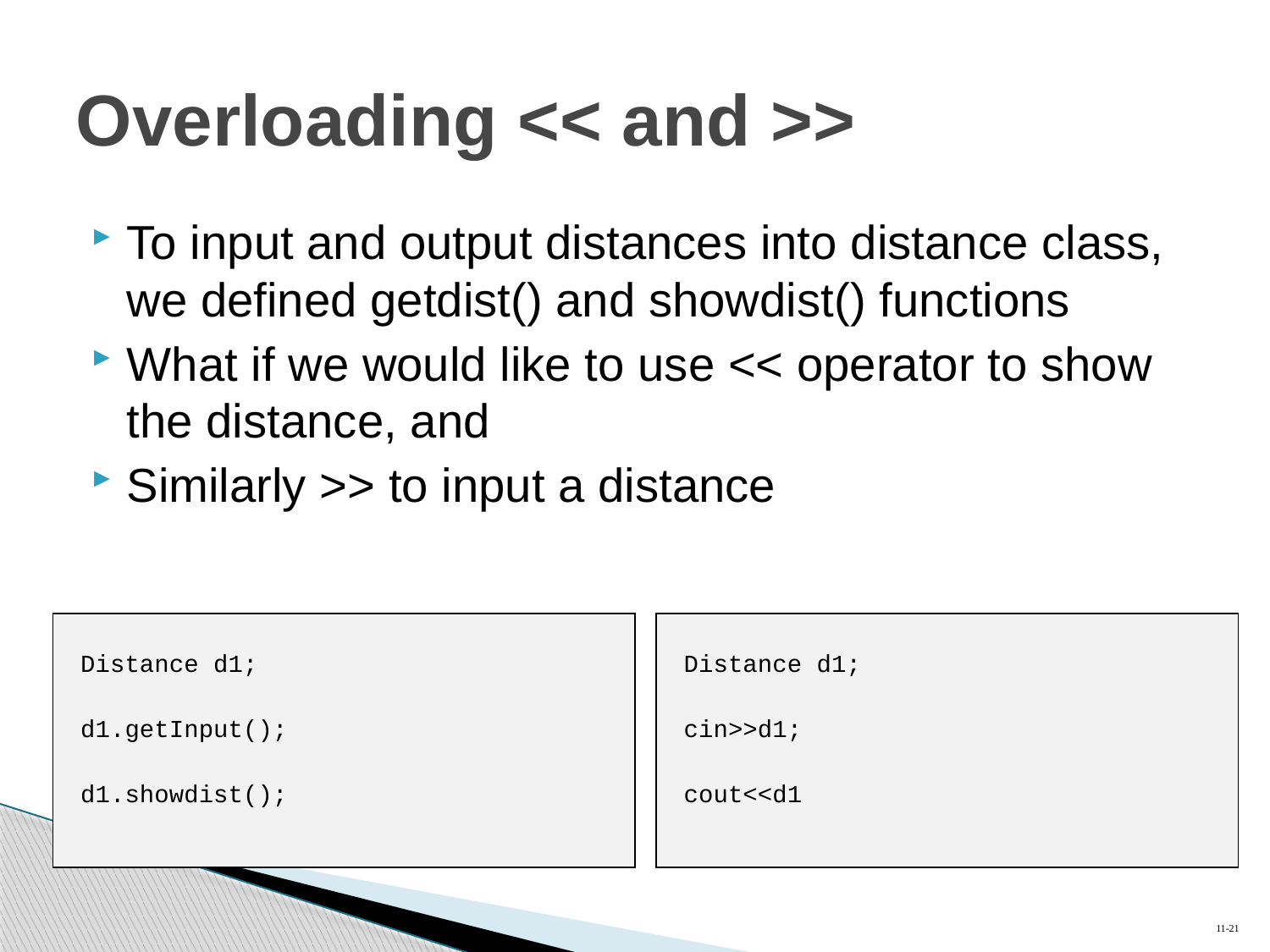

# Overloading << and >>
To input and output distances into distance class, we defined getdist() and showdist() functions
What if we would like to use << operator to show the distance, and
Similarly >> to input a distance
Distance d1;
d1.getInput();
d1.showdist();
Distance d1;
cin>>d1;
cout<<d1
11-21